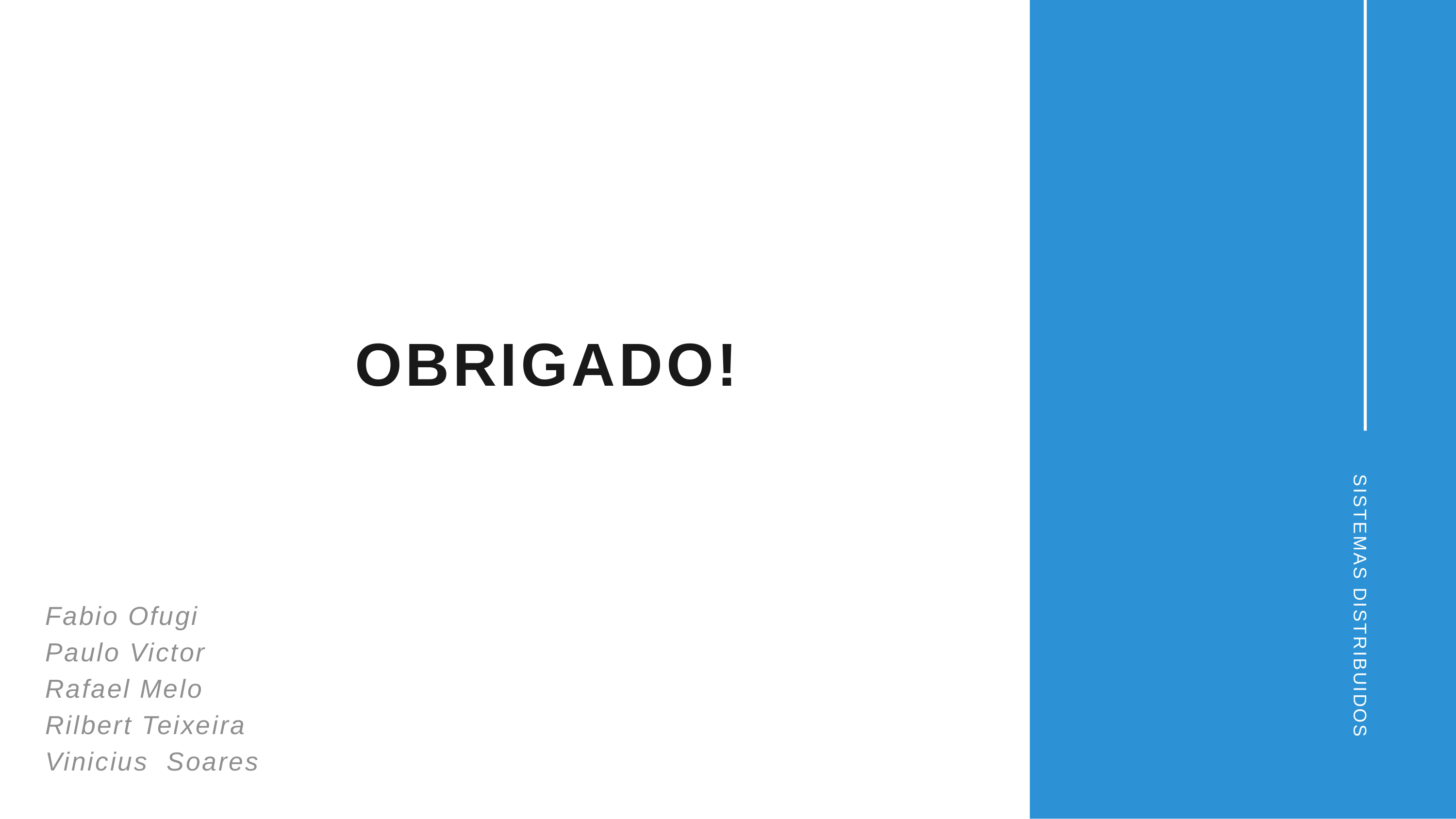

OBRIGADO!
SISTEMAS DISTRIBUIDOS
Fabio Ofugi
Paulo Victor
Rafael Melo
Rilbert Teixeira
Vinicius  Soares